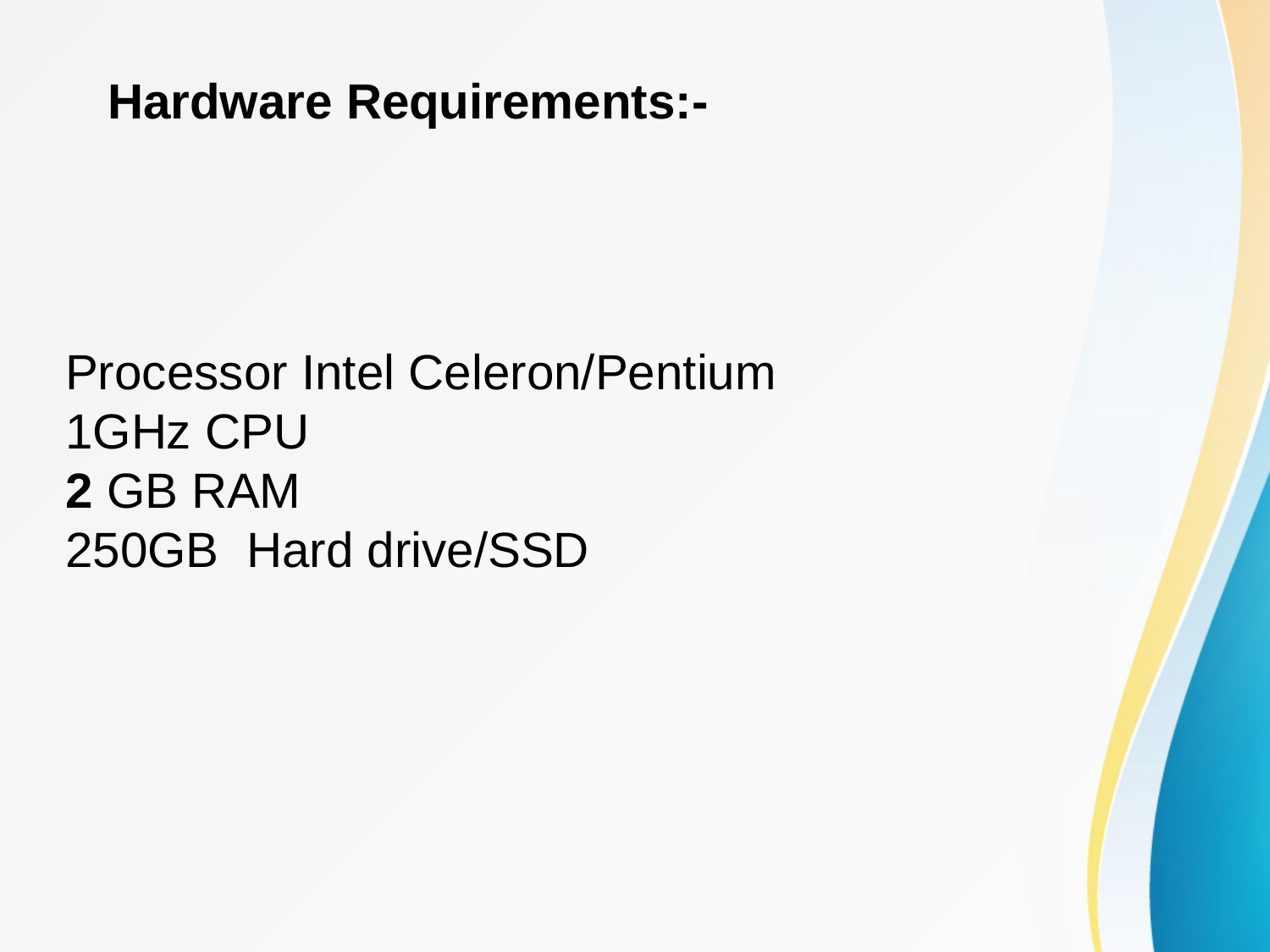

Hardware Requirements:-

Processor Intel Celeron/Pentium
1GHz CPU
2 GB RAM
250GB  Hard drive/SSD